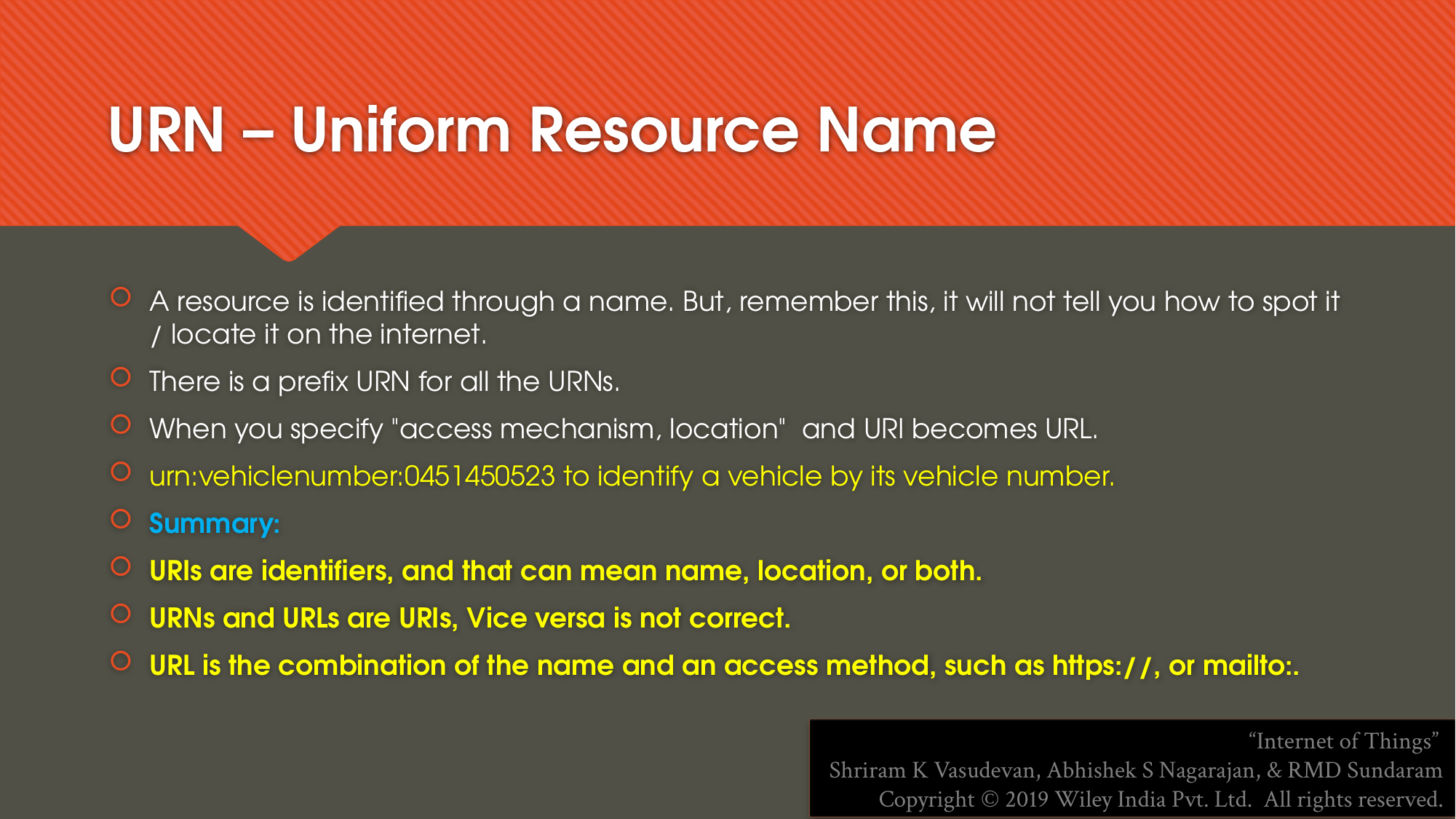

# URN – Uniform Resource Name
A resource is identified through a name. But, remember this, it will not tell you how to spot it / locate it on the internet.
There is a prefix URN for all the URNs.
When you specify "access mechanism, location"  and URI becomes URL.
urn:vehiclenumber:0451450523 to identify a vehicle by its vehicle number.
Summary:
URIs are identifiers, and that can mean name, location, or both.
URNs and URLs are URIs, Vice versa is not correct.
URL is the combination of the name and an access method, such as https://, or mailto:.
“Internet of Things”
Shriram K Vasudevan, Abhishek S Nagarajan, & RMD Sundaram
Copyright © 2019 Wiley India Pvt. Ltd.  All rights reserved.